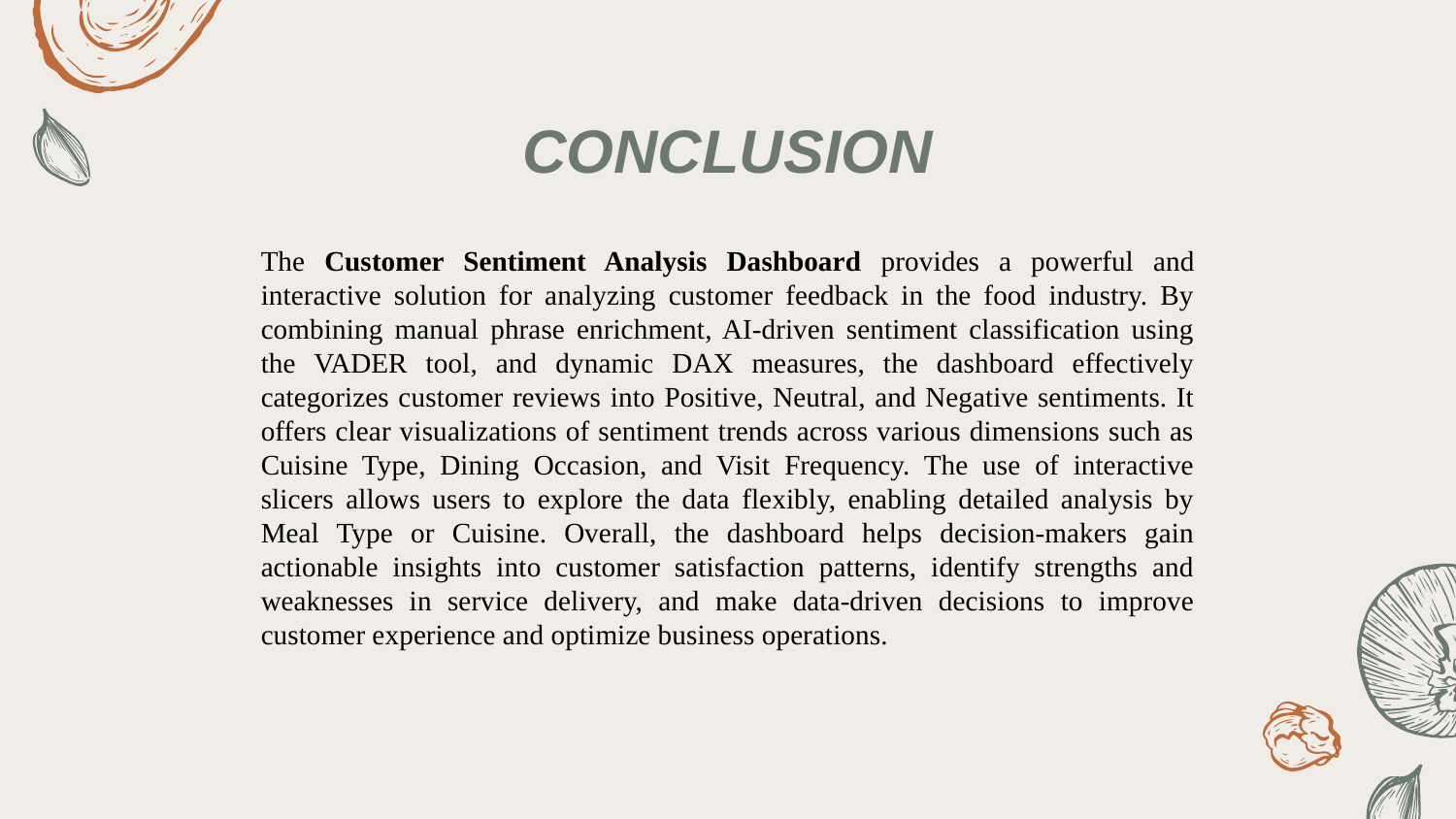

# CONCLUSION
The Customer Sentiment Analysis Dashboard provides a powerful and interactive solution for analyzing customer feedback in the food industry. By combining manual phrase enrichment, AI-driven sentiment classification using the VADER tool, and dynamic DAX measures, the dashboard effectively categorizes customer reviews into Positive, Neutral, and Negative sentiments. It offers clear visualizations of sentiment trends across various dimensions such as Cuisine Type, Dining Occasion, and Visit Frequency. The use of interactive slicers allows users to explore the data flexibly, enabling detailed analysis by Meal Type or Cuisine. Overall, the dashboard helps decision-makers gain actionable insights into customer satisfaction patterns, identify strengths and weaknesses in service delivery, and make data-driven decisions to improve customer experience and optimize business operations.